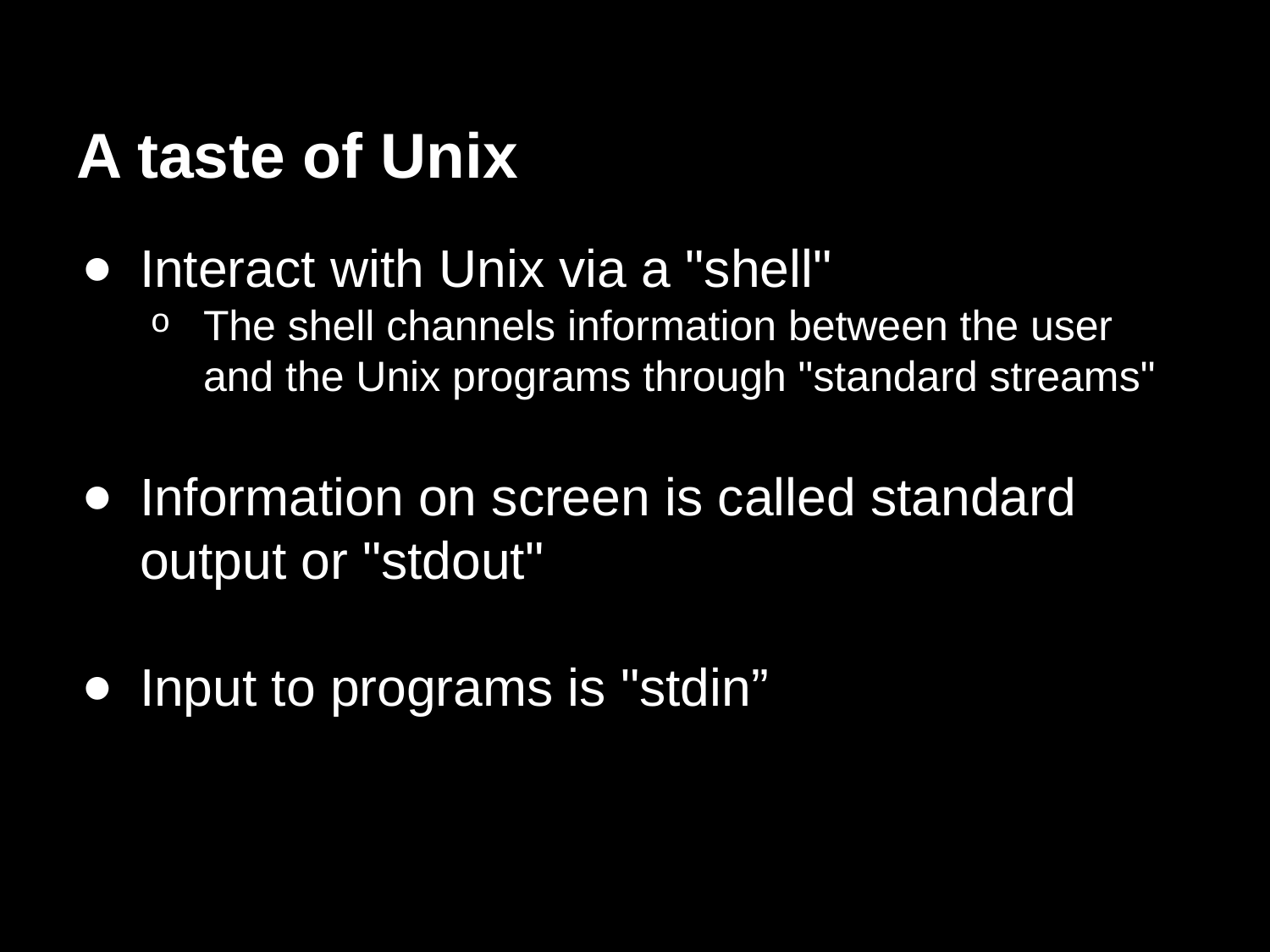

# A taste of Unix
Interact with Unix via a "shell"
The shell channels information between the user and the Unix programs through "standard streams"

Information on screen is called standard output or "stdout"

Input to programs is "stdin”